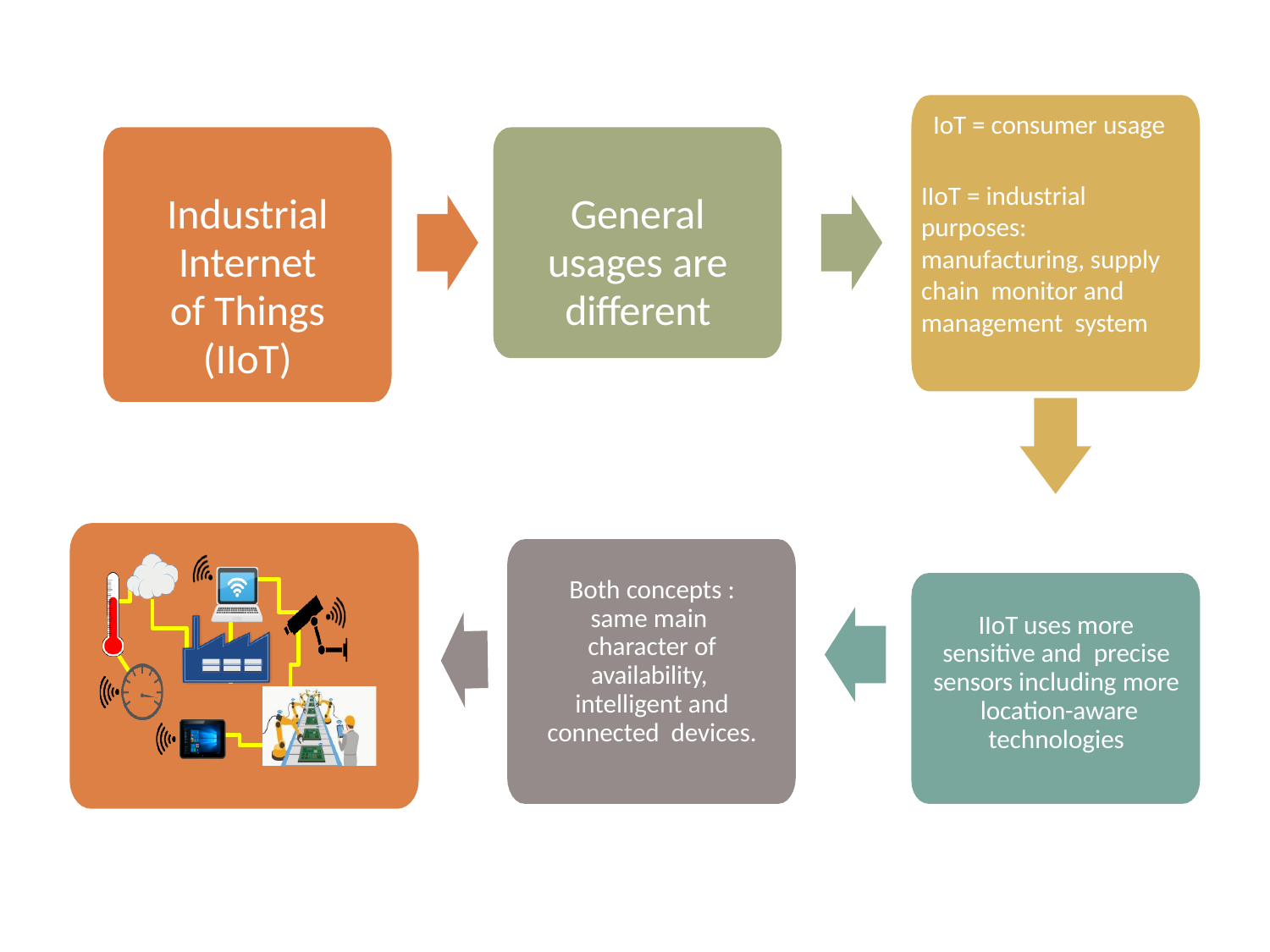

IoT = consumer usage

IIoT = industrial purposes:  manufacturing, supply chain  monitor and management  system
# Industrial Internet
of Things (IIoT)
General usages are
different

Both concepts : same main  character of availability,  intelligent and connected  devices.

IIoT uses more sensitive and  precise sensors including more  location-aware technologies